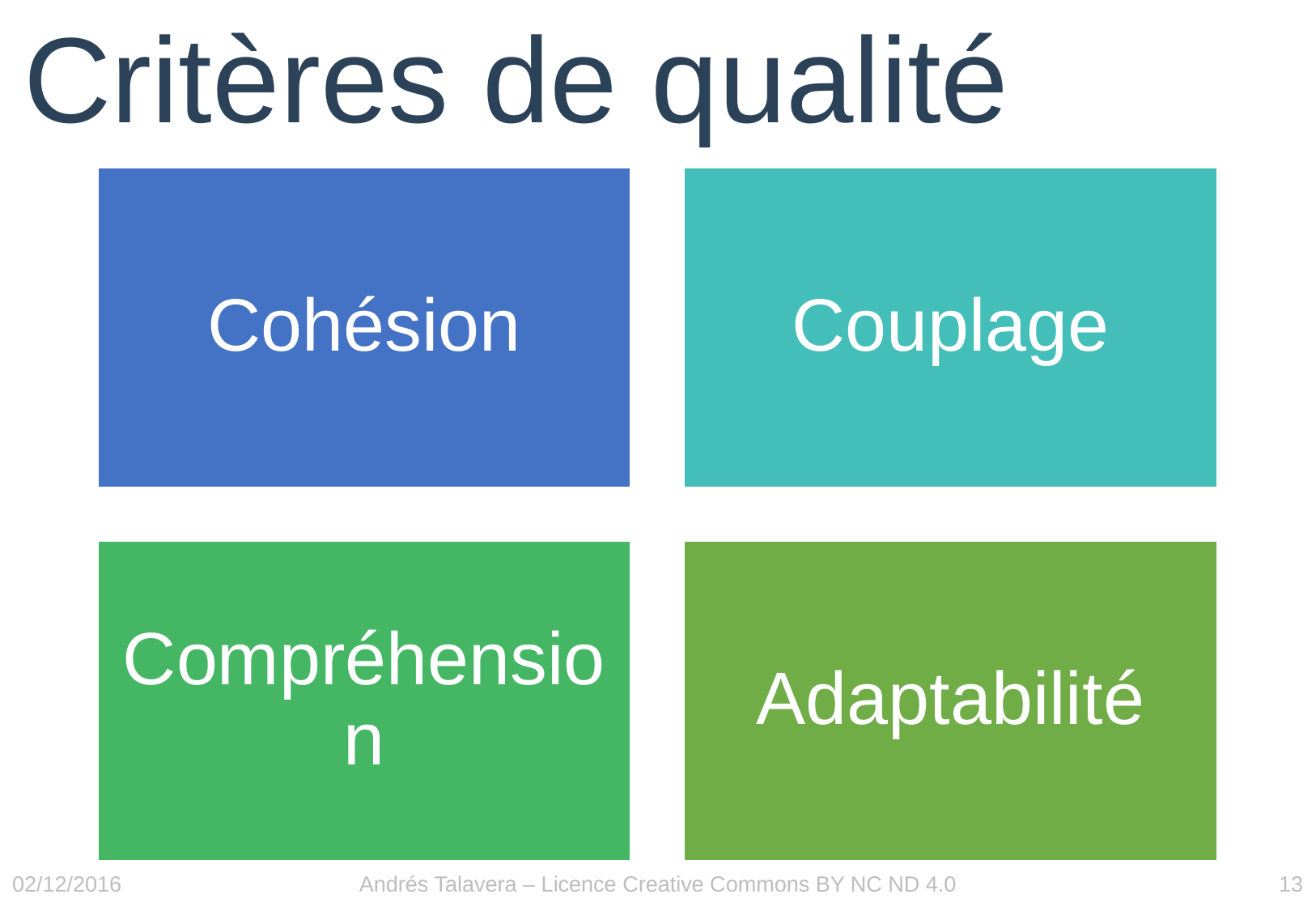

# Critères de qualité
Cohésion
Couplage
Compréhension
Adaptabilité
02/12/2016
Andrés Talavera – Licence Creative Commons BY NC ND 4.0
13